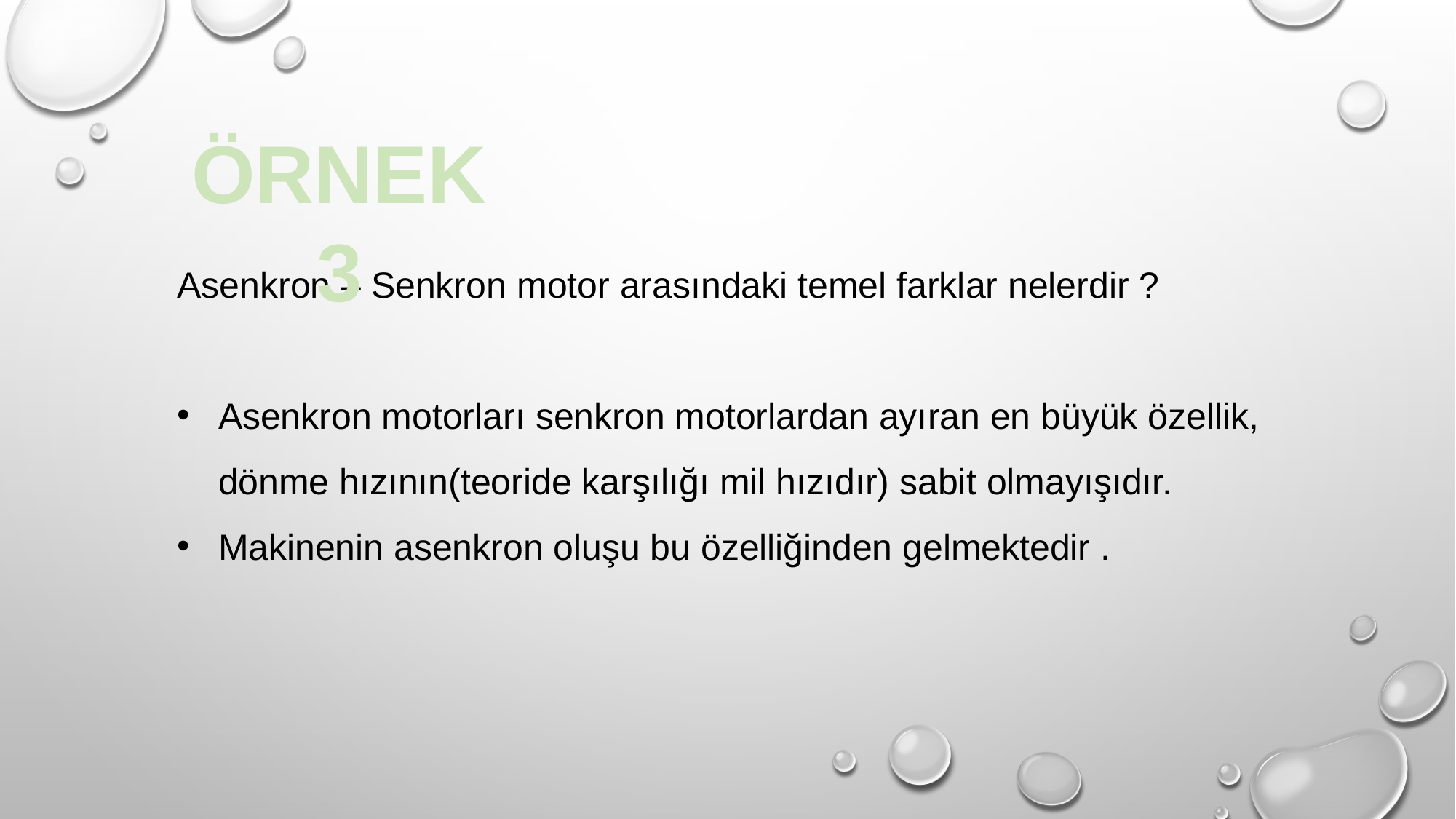

ÖRNEK 3
Asenkron – Senkron motor arasındaki temel farklar nelerdir ?

Asenkron motorları senkron motorlardan ayıran en büyük özellik, dönme hızının(teoride karşılığı mil hızıdır) sabit olmayışıdır.
Makinenin asenkron oluşu bu özelliğinden gelmektedir .